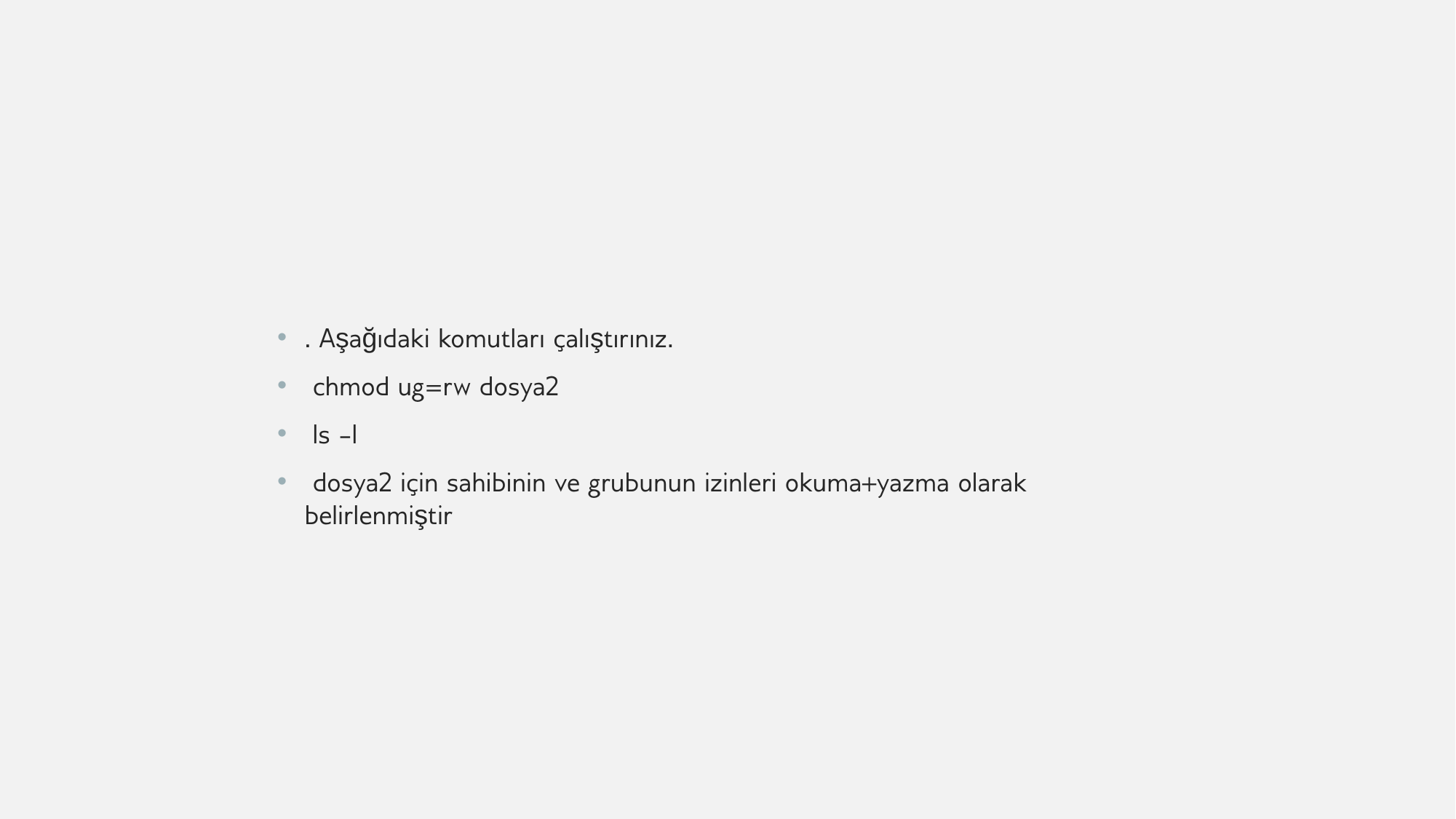

#
. Aşağıdaki komutları çalıştırınız.
 chmod ug=rw dosya2
 ls –l
 dosya2 için sahibinin ve grubunun izinleri okuma+yazma olarak belirlenmiştir